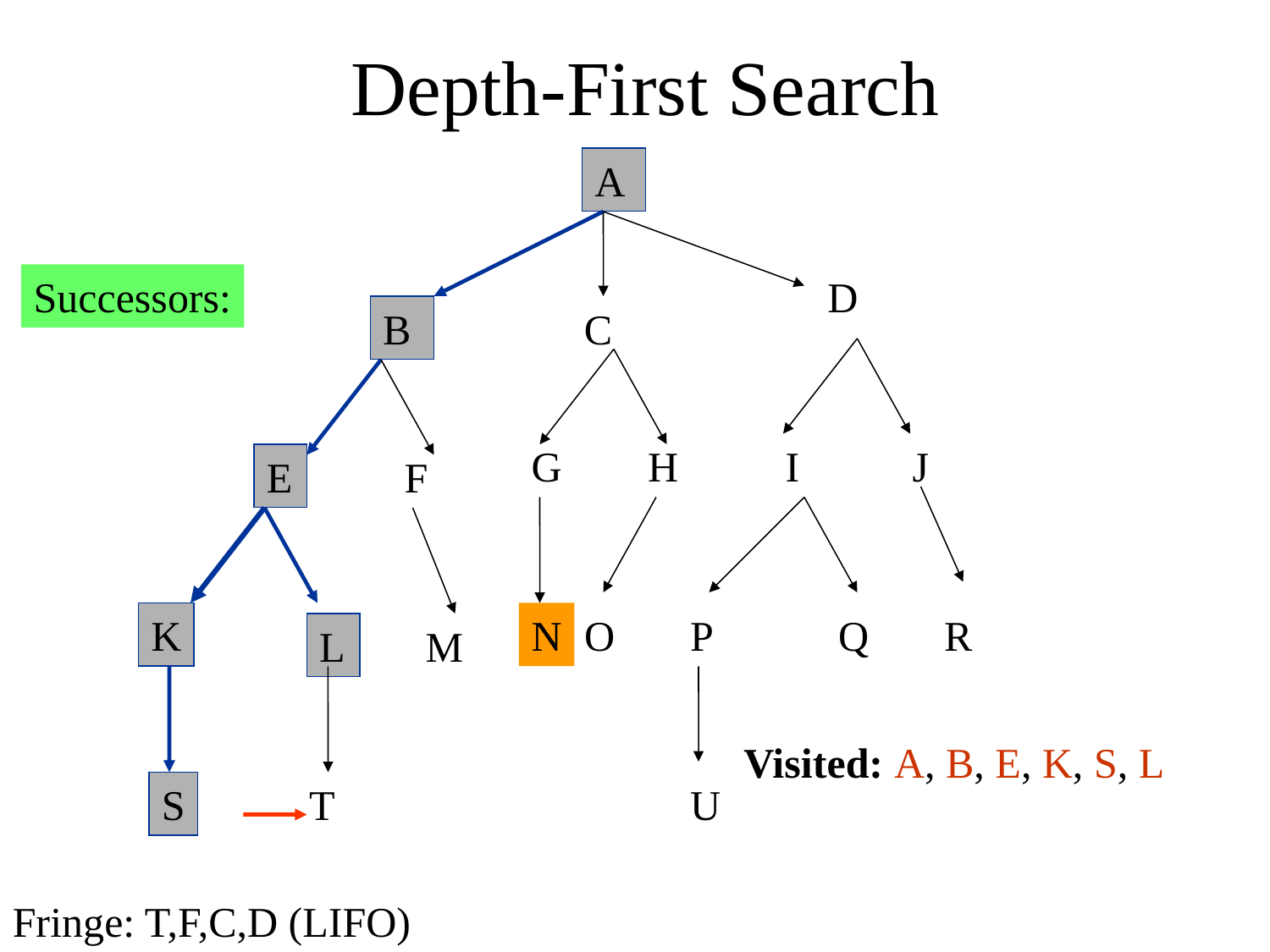

Depth-First Search
A

Successors:
D
B
C

G
H
I
J
E
F

K
N
O
P
Q
R
L
M

Visited: A, B, E, K, S, L
S
T
U

Fringe: T,F,C,D (LIFO)